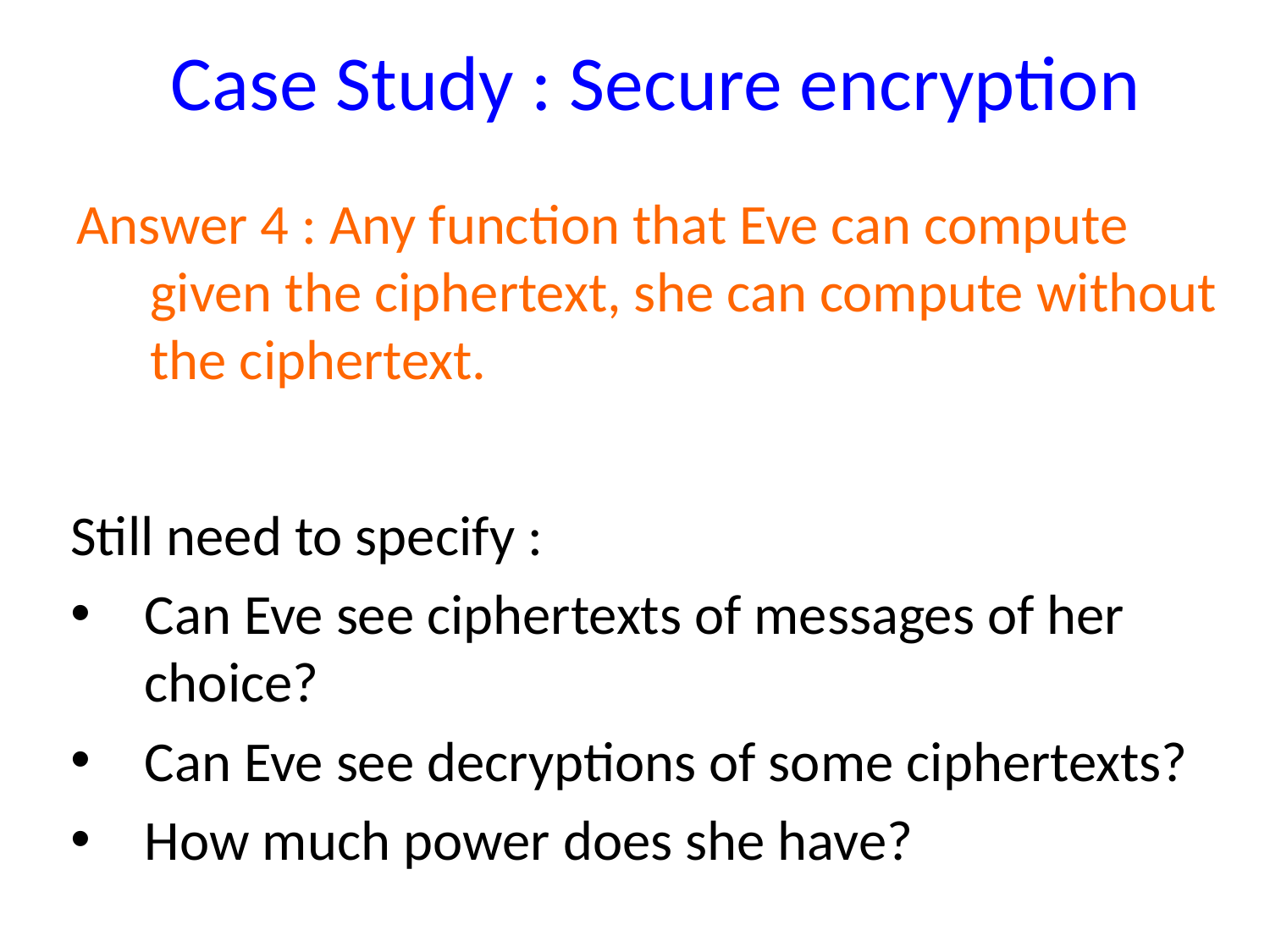

Case Study : Secure encryption
Answer 4 : Any function that Eve can compute given the ciphertext, she can compute without the ciphertext.
Still need to specify :
Can Eve see ciphertexts of messages of her choice?
Can Eve see decryptions of some ciphertexts?
How much power does she have?